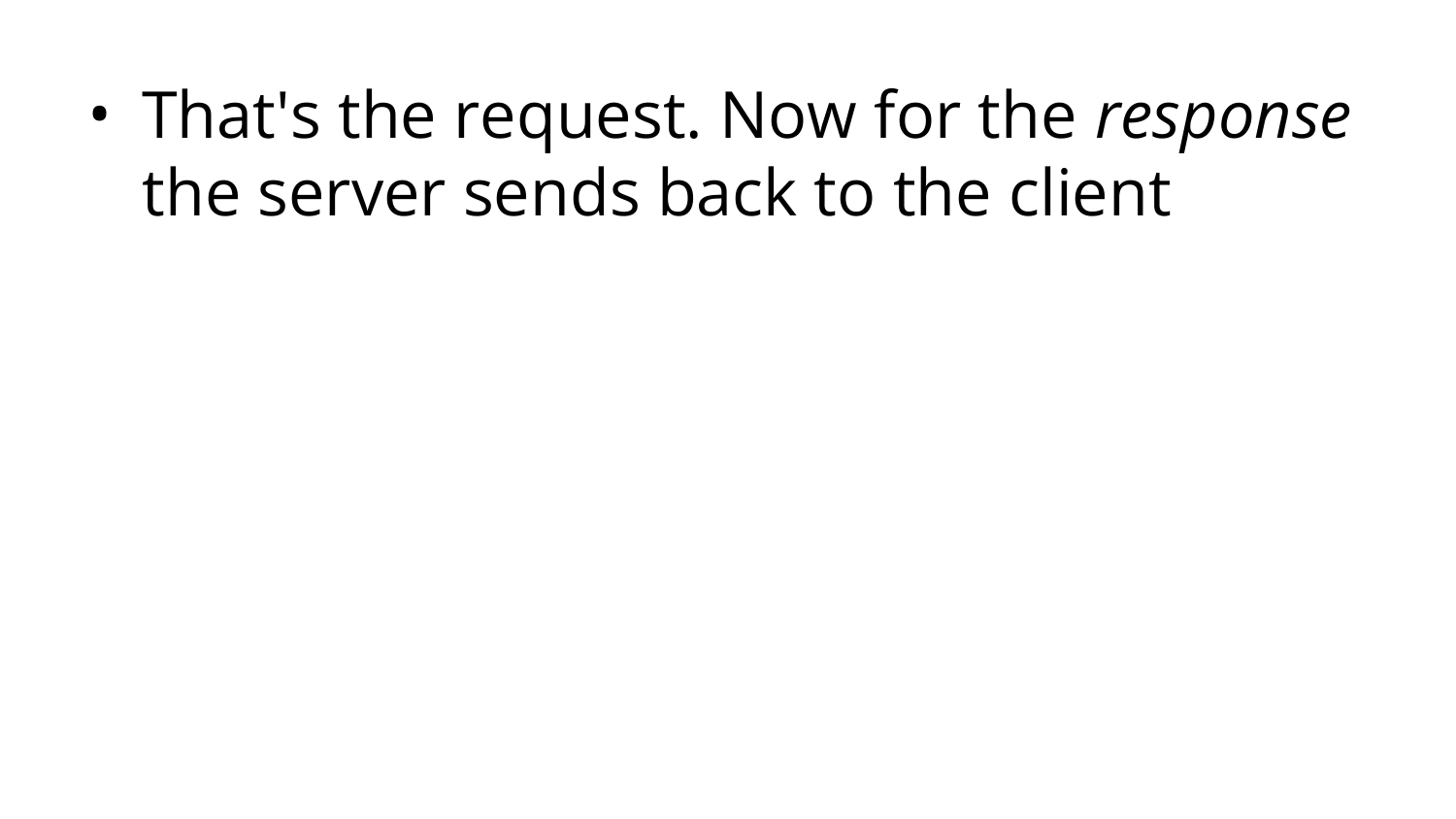

That's the request. Now for the response the server sends back to the client